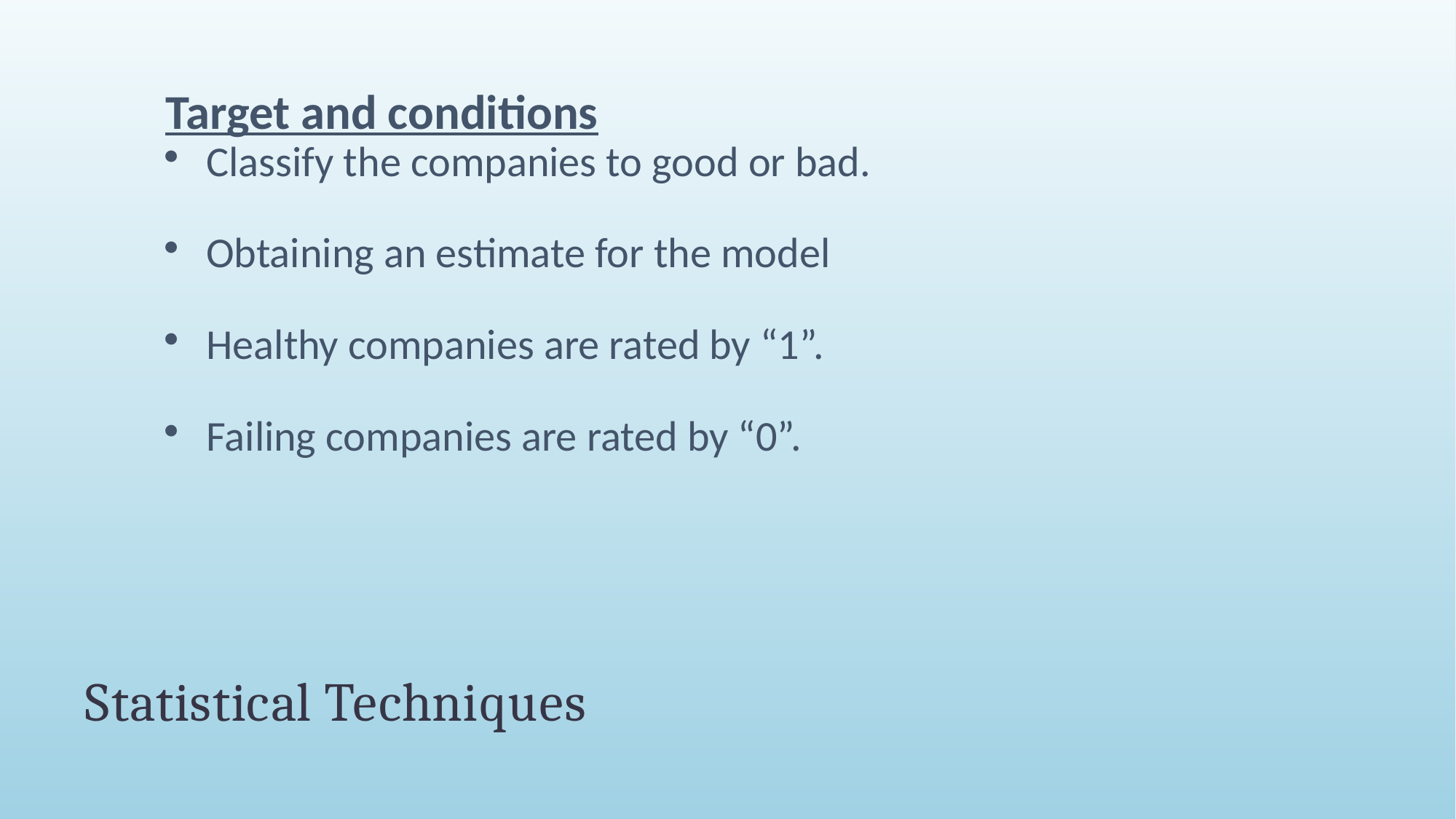

Target and conditions
Classify the companies to good or bad.

Obtaining an estimate for the model

Healthy companies are rated by “1”.

Failing companies are rated by “0”.

# Statistical Techniques